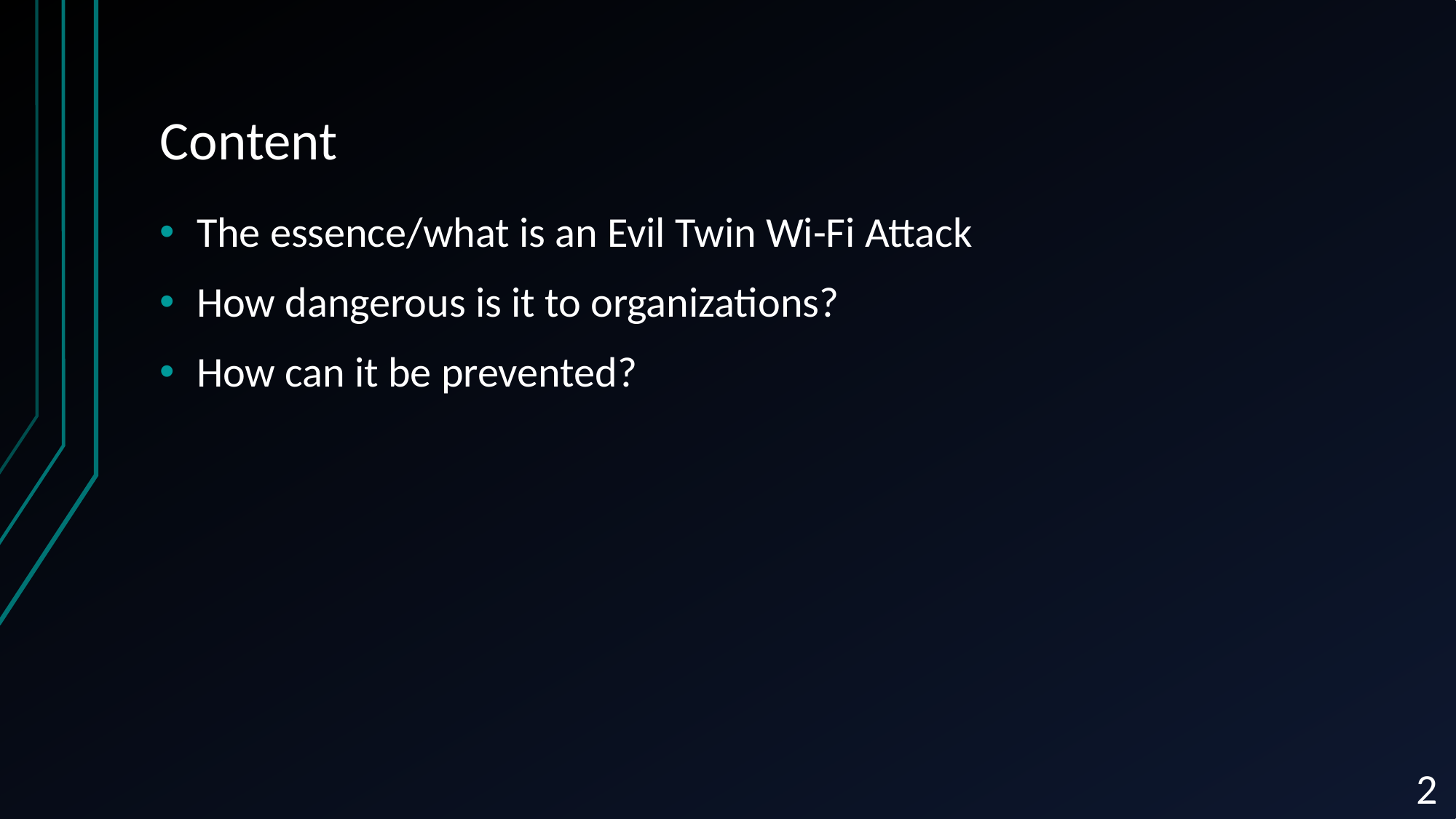

# Content
The essence/what is an Evil Twin Wi-Fi Attack
How dangerous is it to organizations?
How can it be prevented?
2